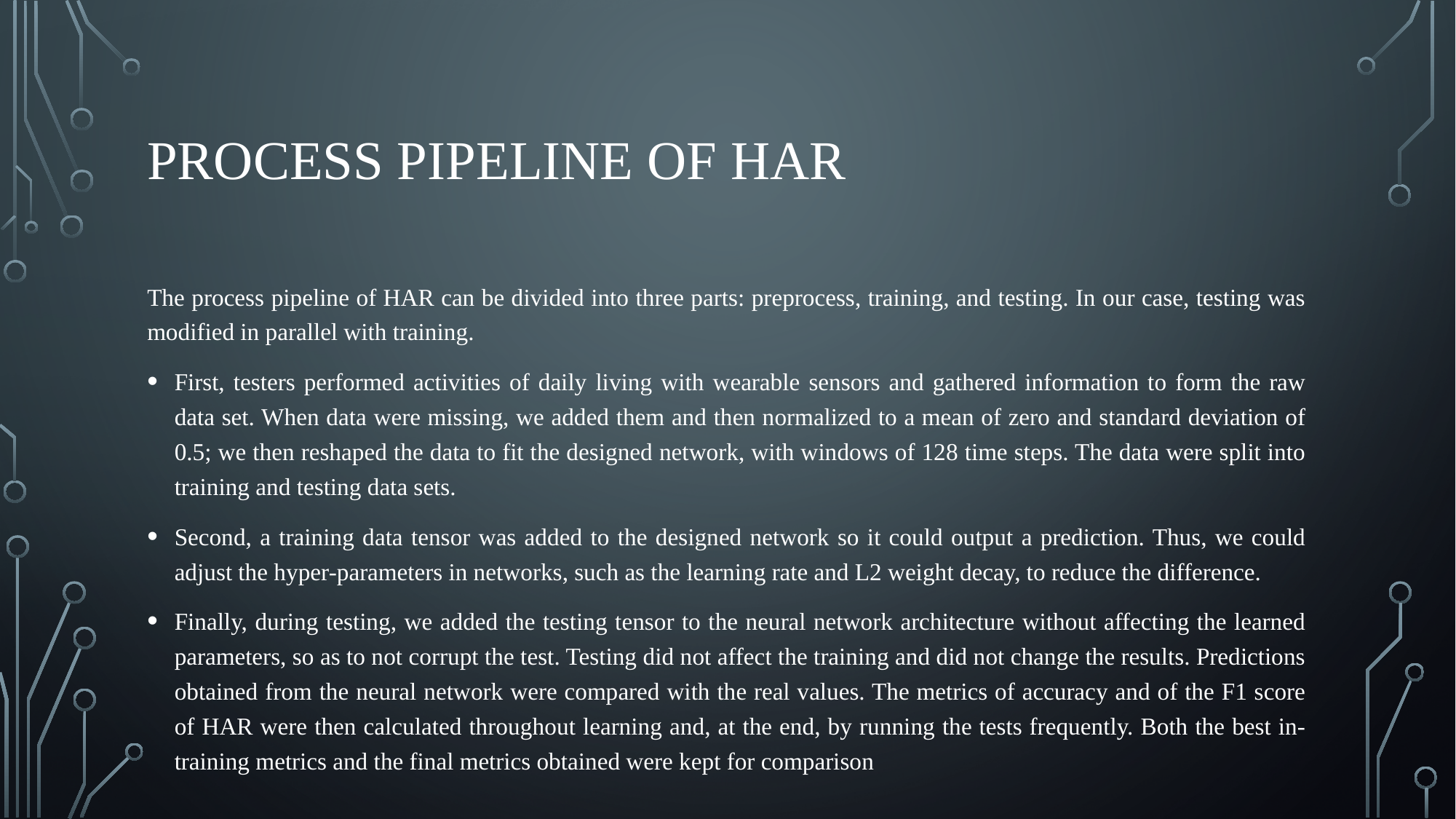

# Process PIPELINE OF HAR
The process pipeline of HAR can be divided into three parts: preprocess, training, and testing. In our case, testing was modified in parallel with training.
First, testers performed activities of daily living with wearable sensors and gathered information to form the raw data set. When data were missing, we added them and then normalized to a mean of zero and standard deviation of 0.5; we then reshaped the data to fit the designed network, with windows of 128 time steps. The data were split into training and testing data sets.
Second, a training data tensor was added to the designed network so it could output a prediction. Thus, we could adjust the hyper-parameters in networks, such as the learning rate and L2 weight decay, to reduce the difference.
Finally, during testing, we added the testing tensor to the neural network architecture without affecting the learned parameters, so as to not corrupt the test. Testing did not affect the training and did not change the results. Predictions obtained from the neural network were compared with the real values. The metrics of accuracy and of the F1 score of HAR were then calculated throughout learning and, at the end, by running the tests frequently. Both the best in-training metrics and the final metrics obtained were kept for comparison